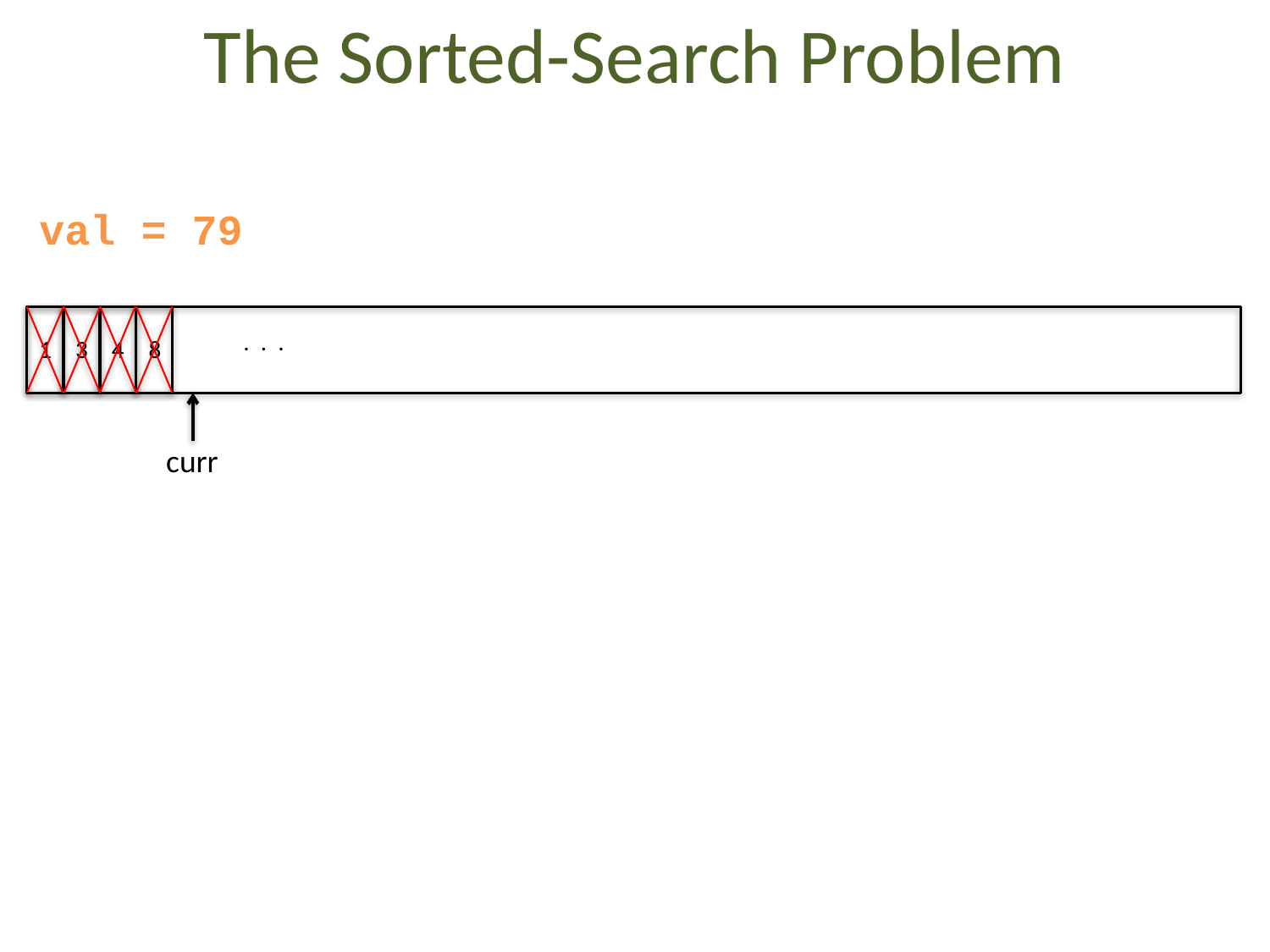

# The Sorted-Search Problem
val = 79

.  .  .
3
4
1
8
curr